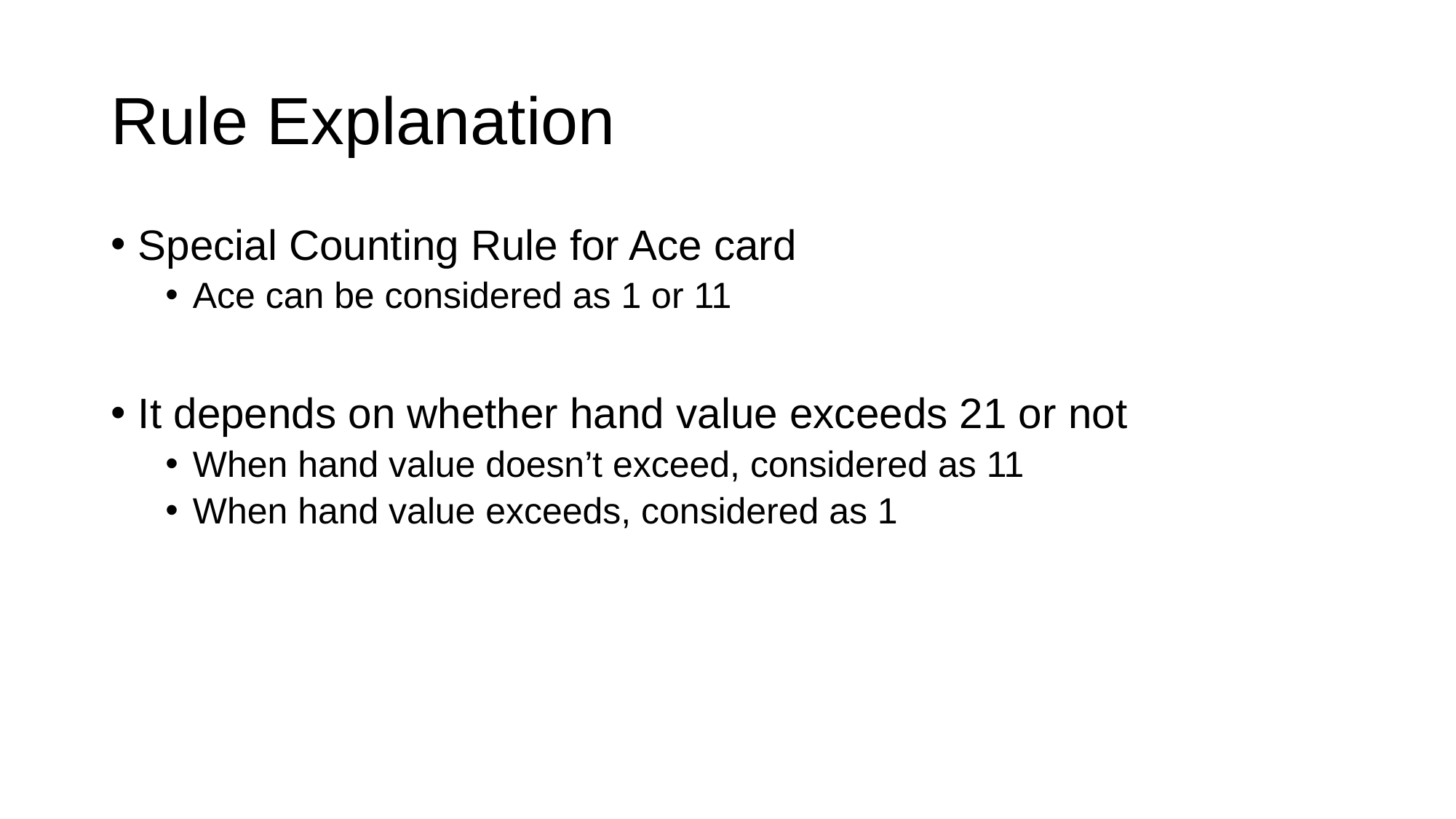

# Rule Explanation
Special Counting Rule for Ace card
Ace can be considered as 1 or 11

It depends on whether hand value exceeds 21 or not
When hand value doesn’t exceed, considered as 11
When hand value exceeds, considered as 1